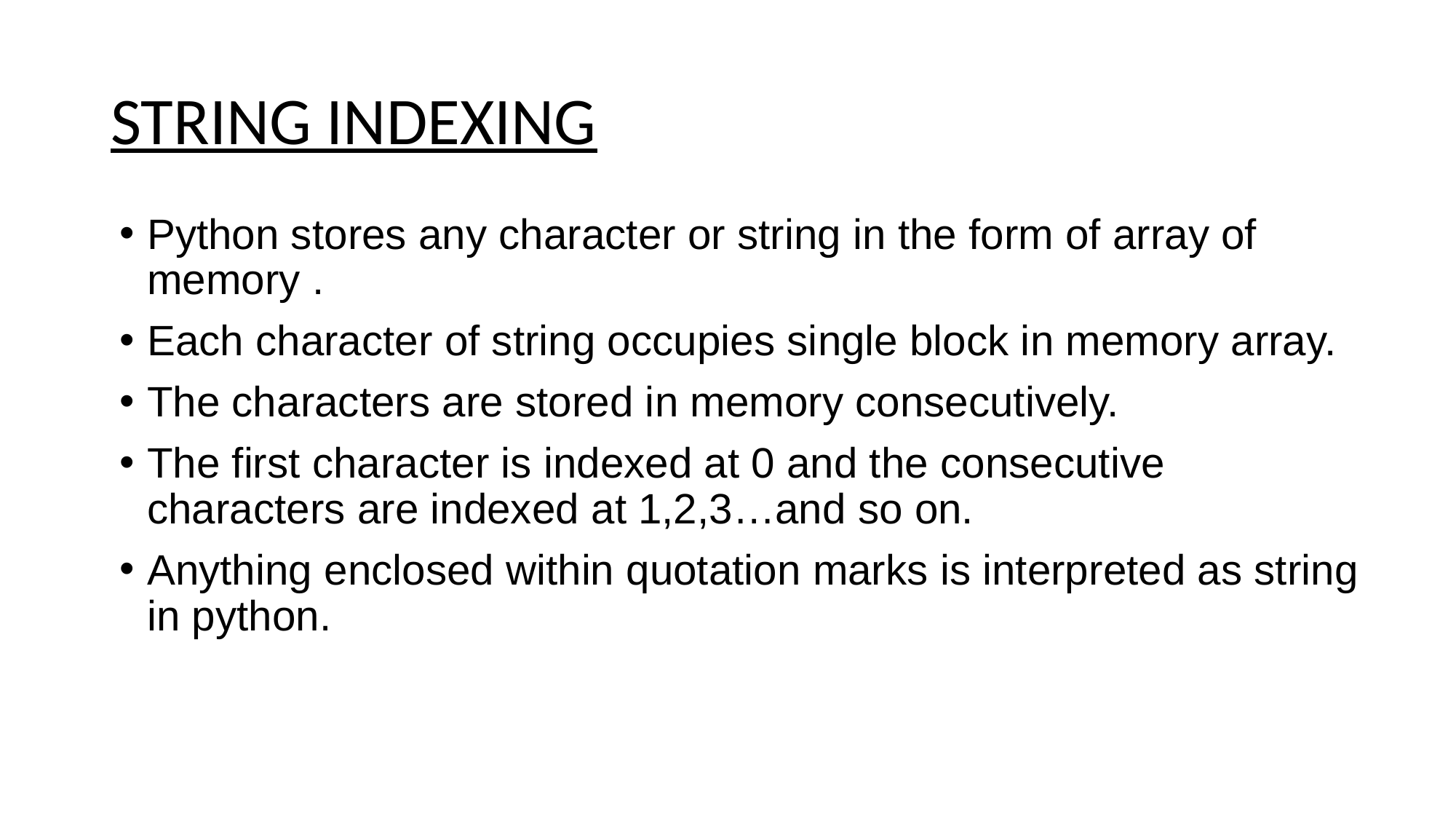

# STRING INDEXING
Python stores any character or string in the form of array of memory .
Each character of string occupies single block in memory array.
The characters are stored in memory consecutively.
The first character is indexed at 0 and the consecutive characters are indexed at 1,2,3…and so on.
Anything enclosed within quotation marks is interpreted as string in python.